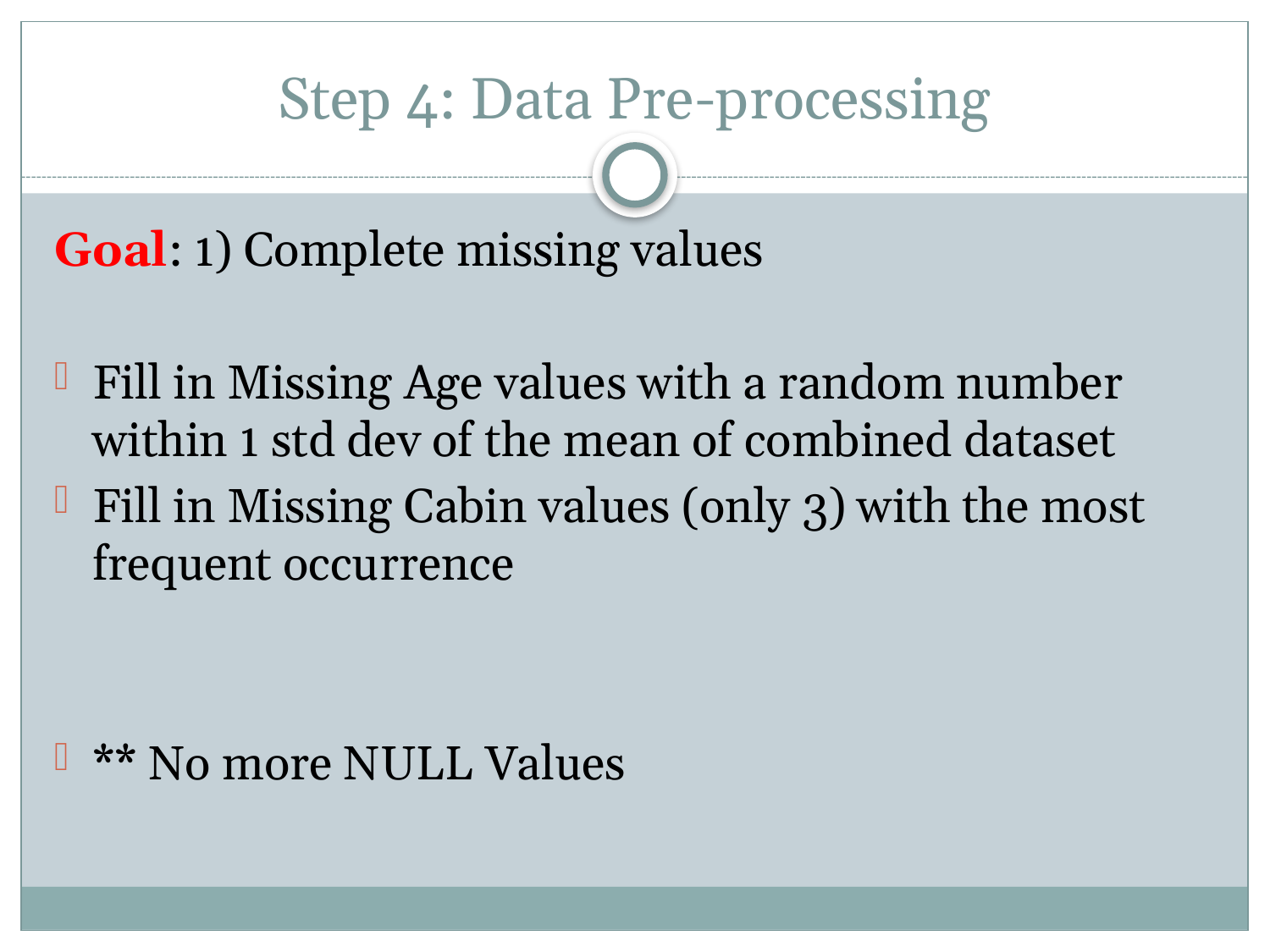

# Step 4: Data Pre-processing
Goal: 1) Complete missing values

Fill in Missing Age values with a random number within 1 std dev of the mean of combined dataset
Fill in Missing Cabin values (only 3) with the most frequent occurrence

** No more NULL Values